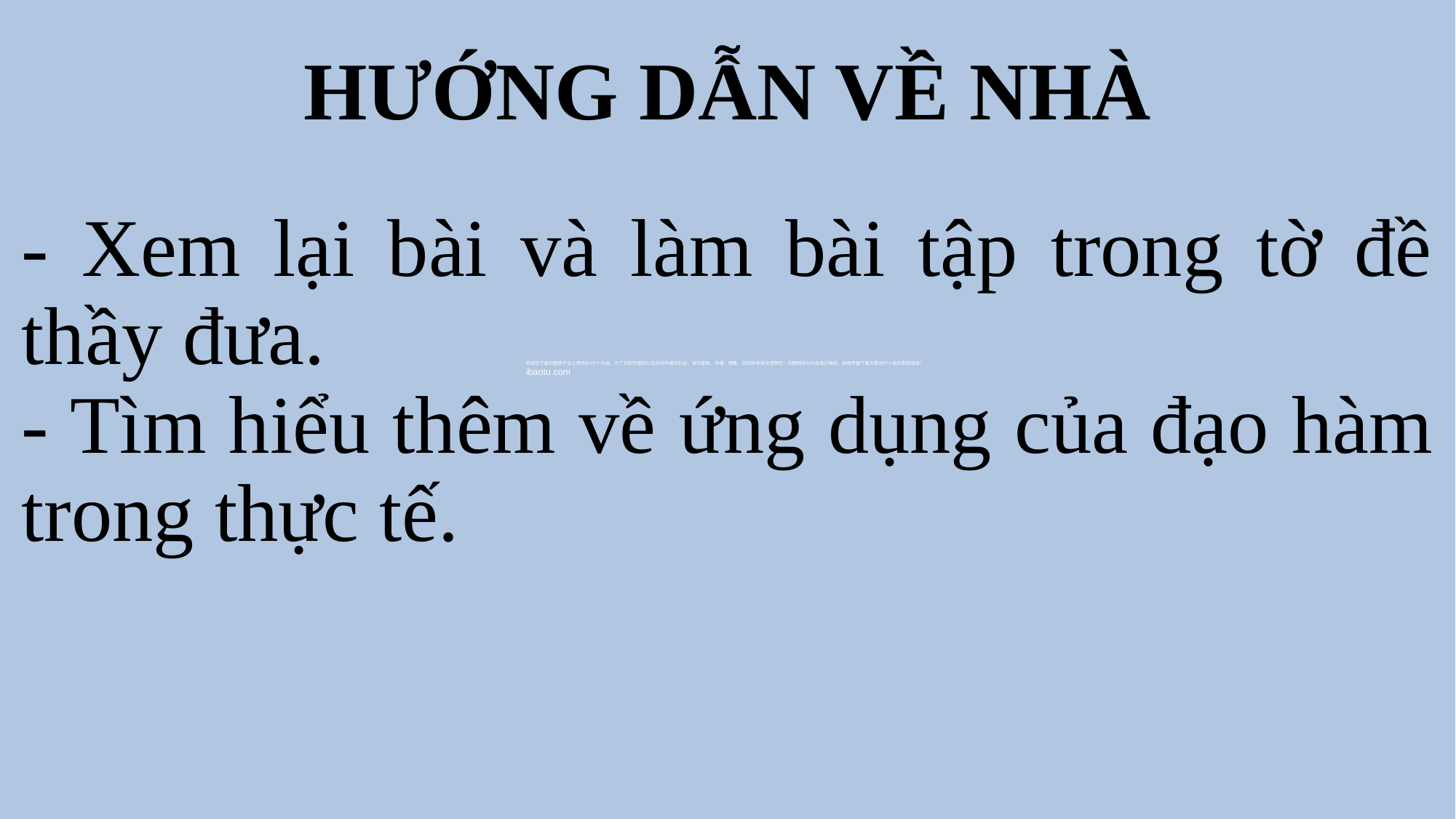

# HƯỚNG DẪN VỀ NHÀ
- Xem lại bài và làm bài tập trong tờ đề thầy đưa.
- Tìm hiểu thêm về ứng dụng của đạo hàm trong thực tế.